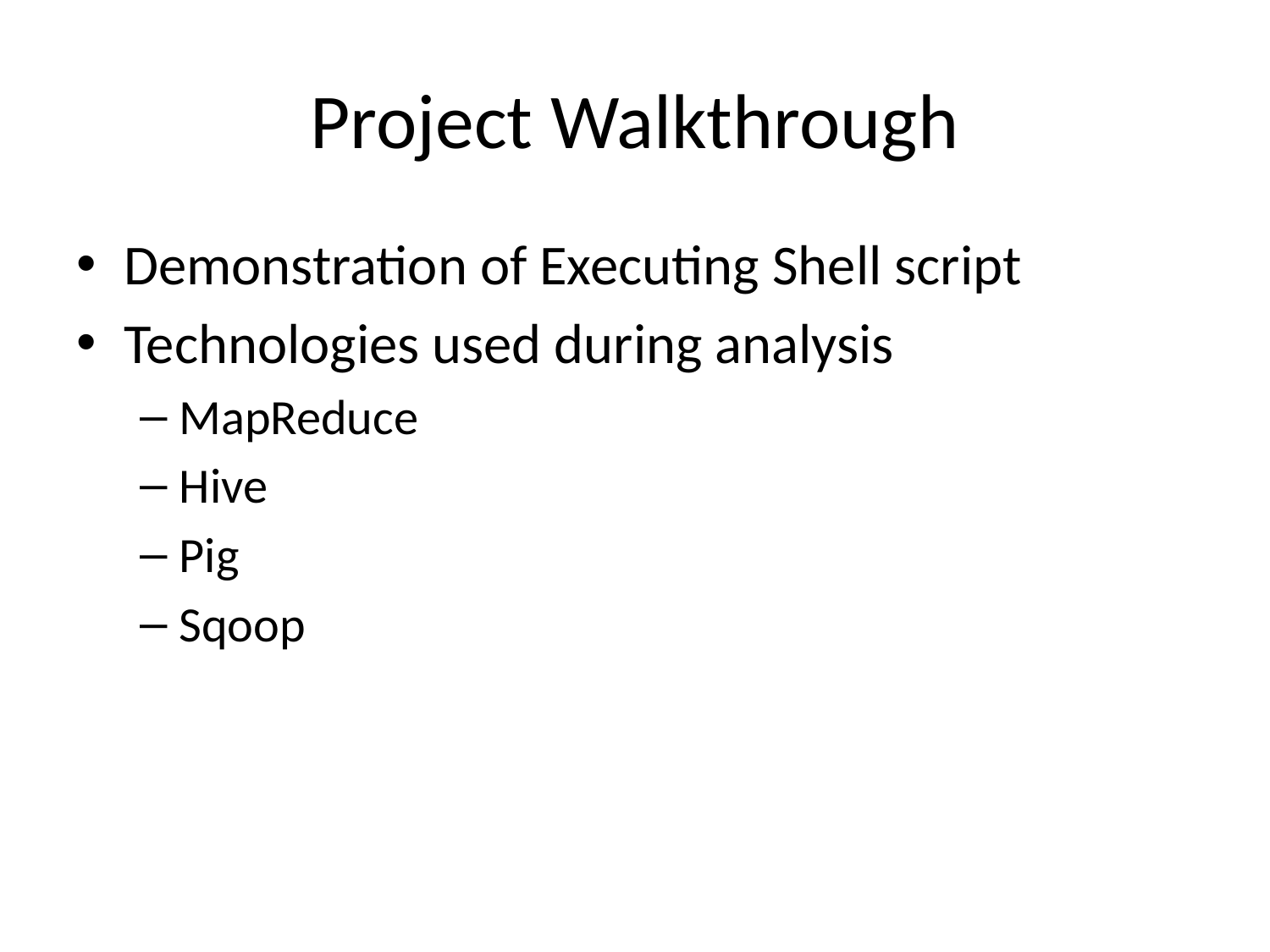

# Project Walkthrough
Demonstration of Executing Shell script
Technologies used during analysis
MapReduce
Hive
Pig
Sqoop